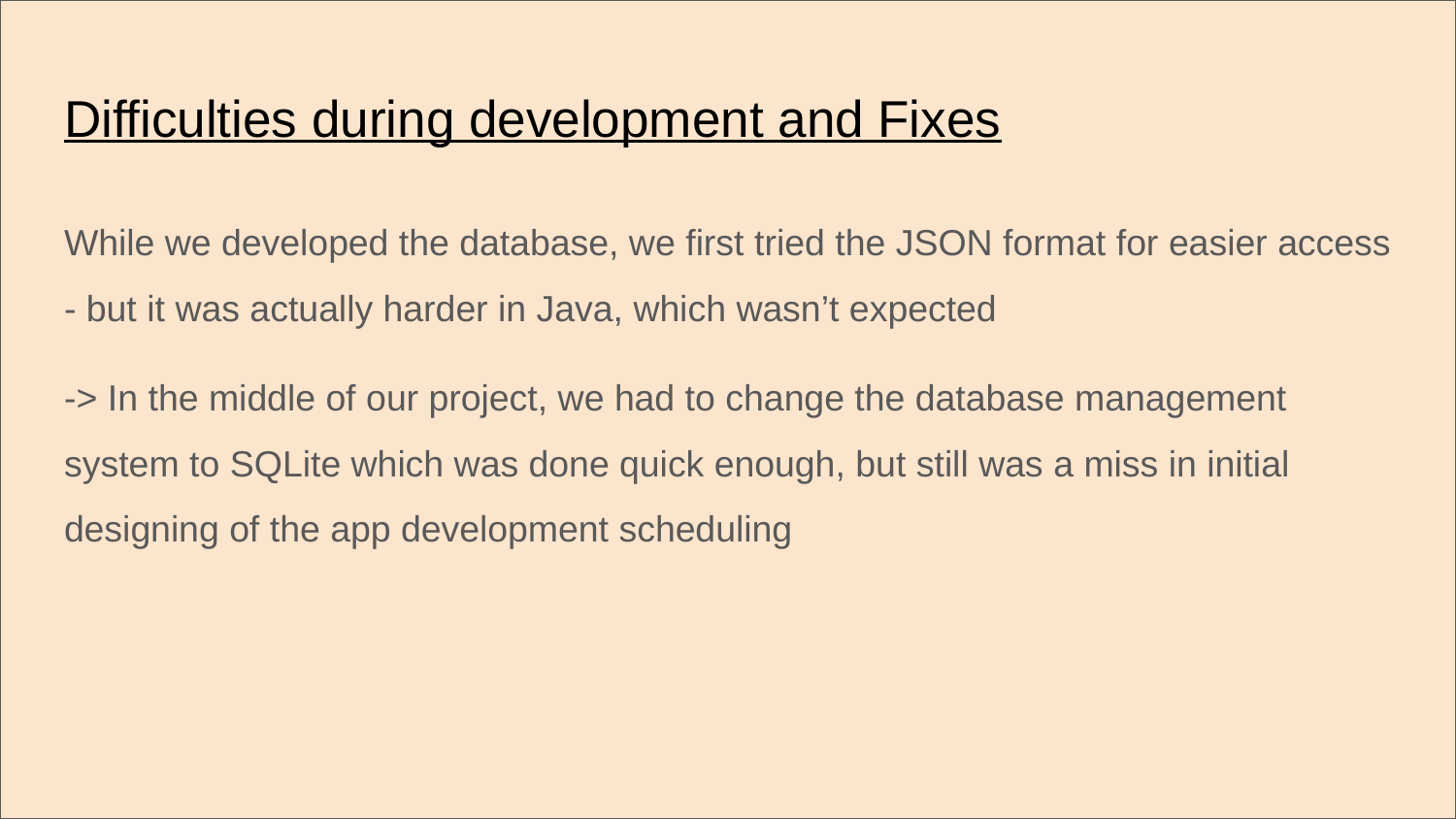

# Difficulties during development and Fixes
While we developed the database, we first tried the JSON format for easier access - but it was actually harder in Java, which wasn’t expected
-> In the middle of our project, we had to change the database management system to SQLite which was done quick enough, but still was a miss in initial designing of the app development scheduling